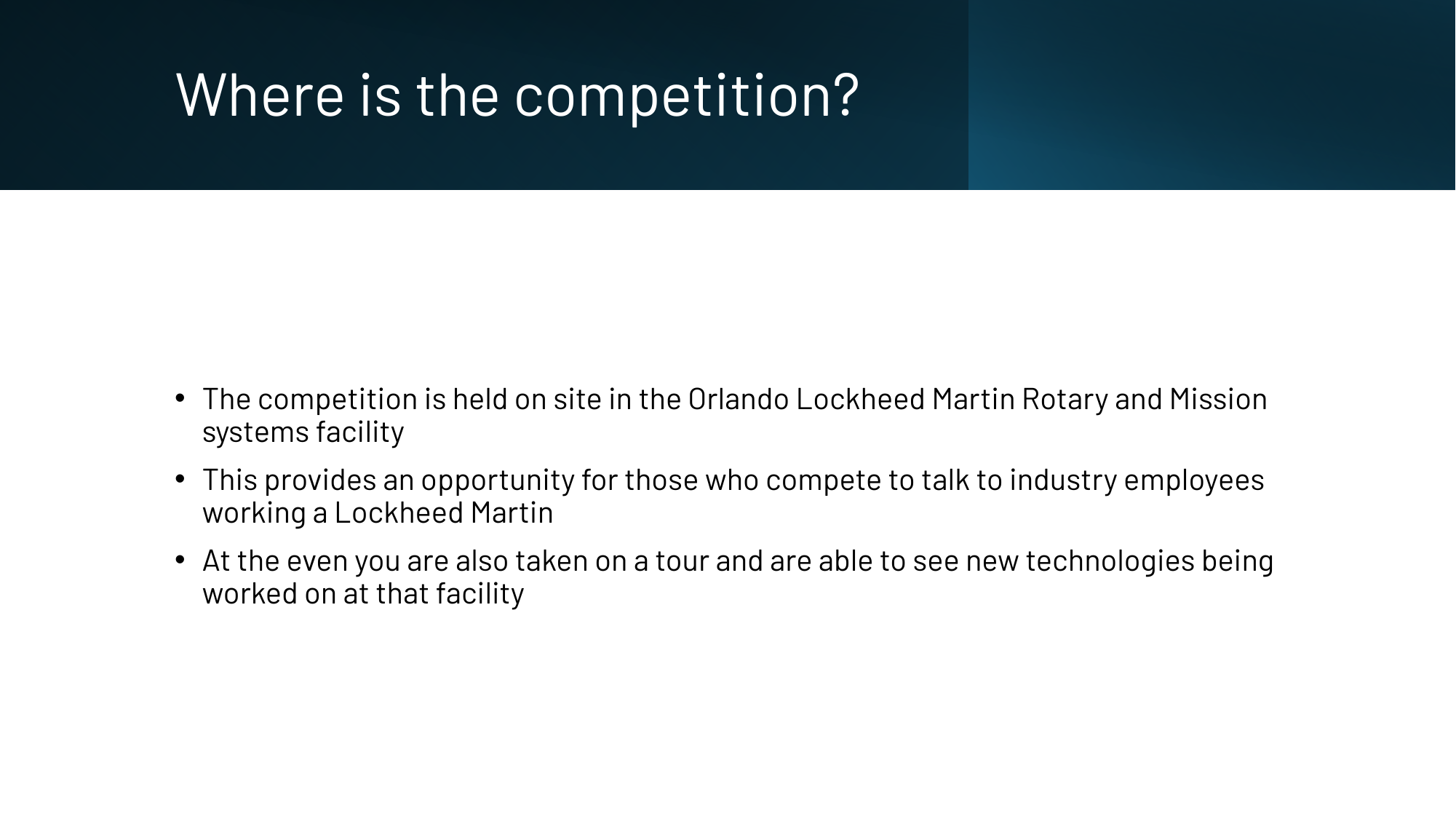

# Where is the competition?
The competition is held on site in the Orlando Lockheed Martin Rotary and Mission systems facility
This provides an opportunity for those who compete to talk to industry employees working a Lockheed Martin
At the even you are also taken on a tour and are able to see new technologies being worked on at that facility